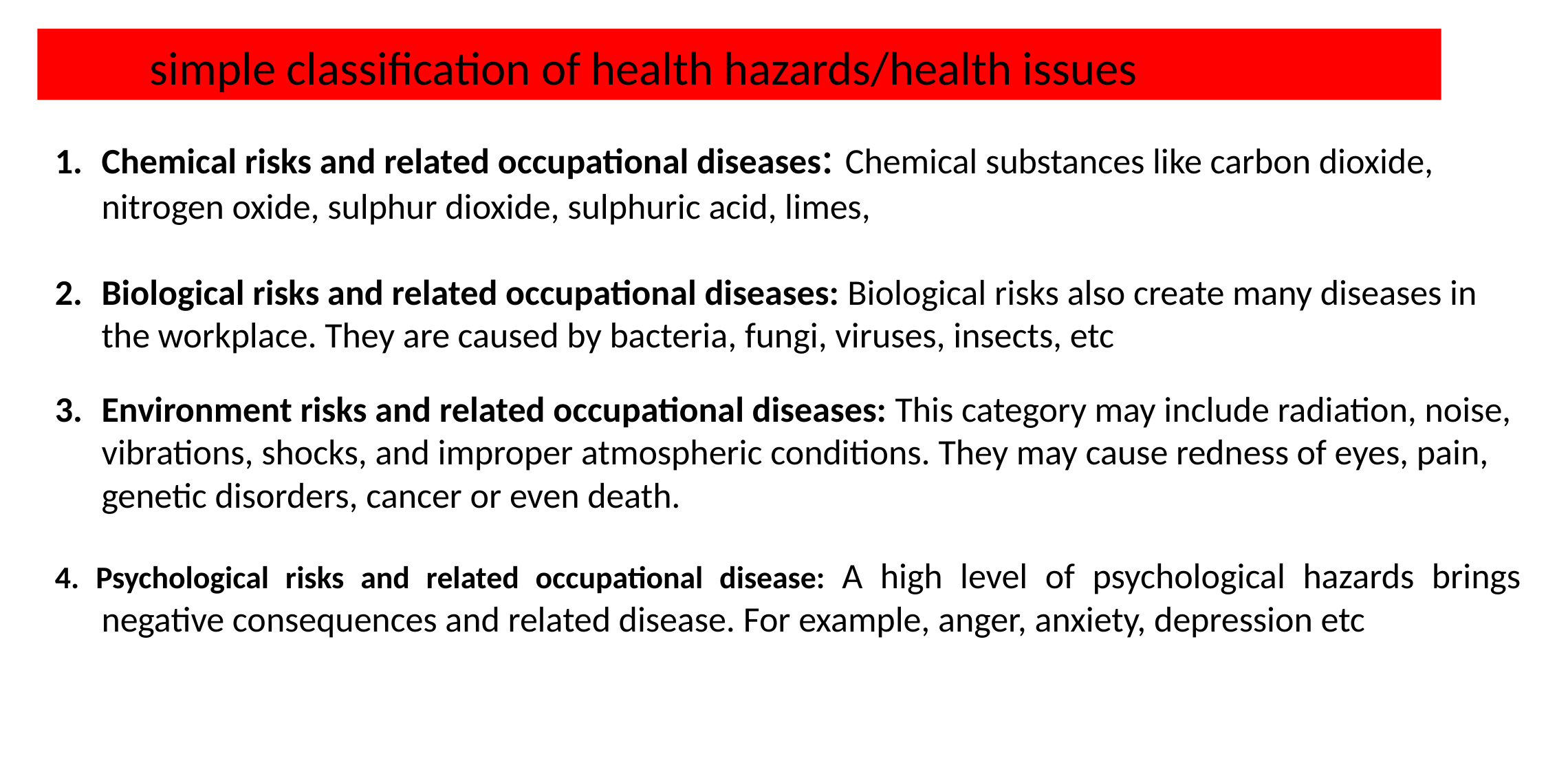

simple classification of health hazards/health issues
Chemical risks and related occupational diseases: Chemical substances like carbon dioxide, nitrogen oxide, sulphur dioxide, sulphuric acid, limes,

Biological risks and related occupational diseases: Biological risks also create many diseases in the workplace. They are caused by bacteria, fungi, viruses, insects, etc

Environment risks and related occupational diseases: This category may include radiation, noise, vibrations, shocks, and improper atmospheric conditions. They may cause redness of eyes, pain, genetic disorders, cancer or even death.

4. Psychological risks and related occupational disease: A high level of psychological hazards brings negative consequences and related disease. For example, anger, anxiety, depression etc